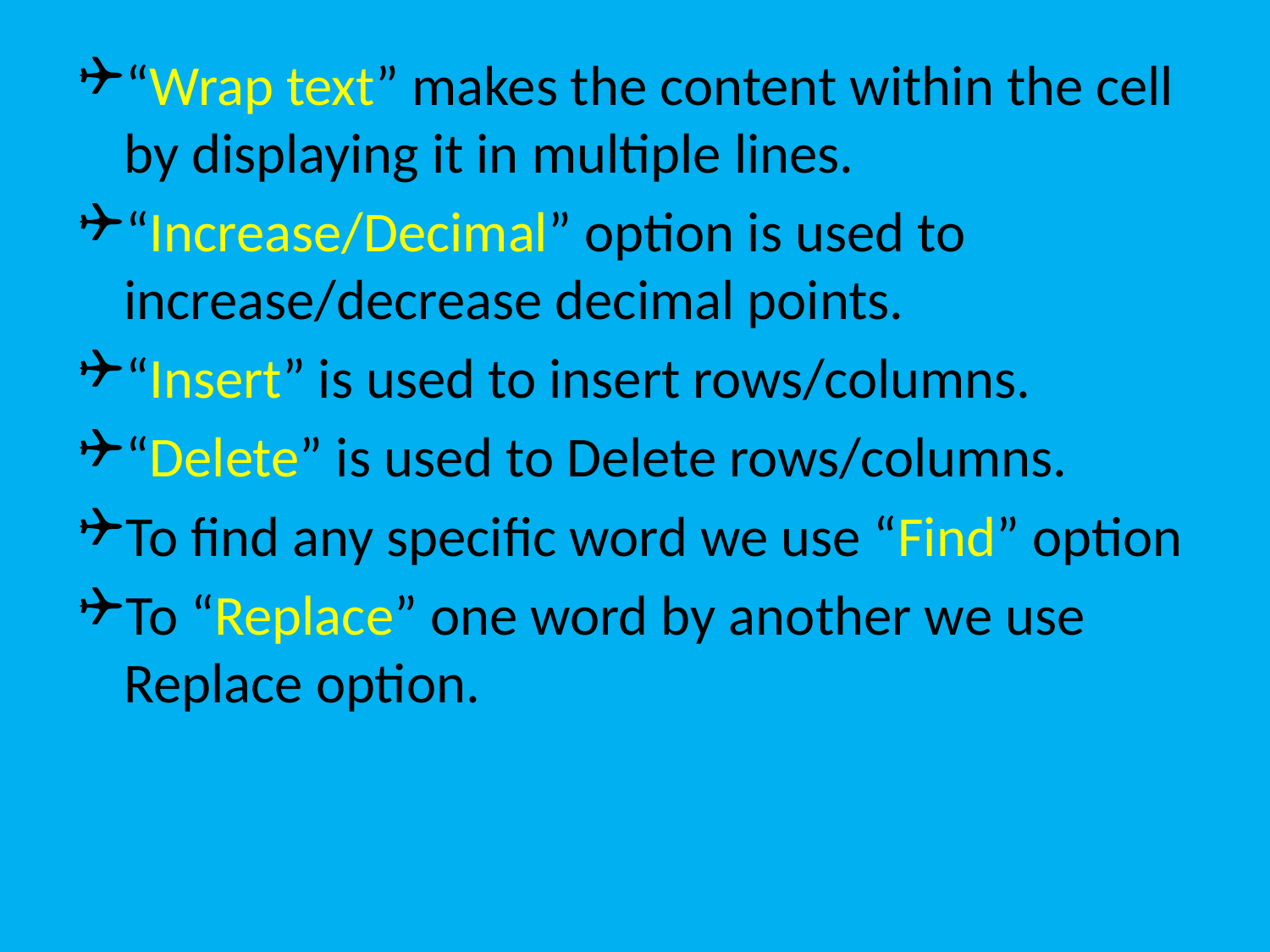

“Wrap text” makes the content within the cell by displaying it in multiple lines.
“Increase/Decimal” option is used to increase/decrease decimal points.
“Insert” is used to insert rows/columns.
“Delete” is used to Delete rows/columns.
To find any specific word we use “Find” option
To “Replace” one word by another we use Replace option.